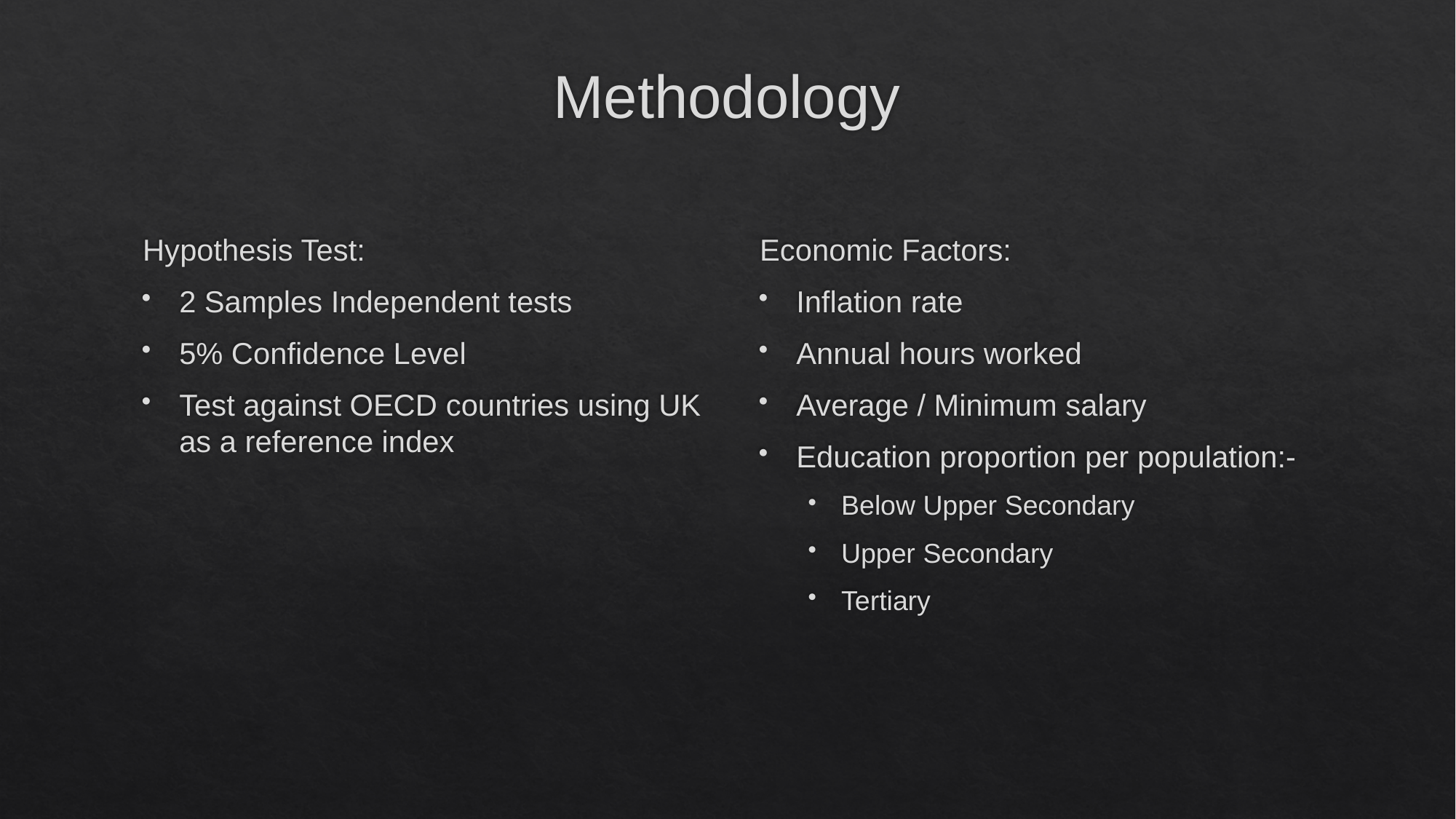

# Methodology
Economic Factors:
Inflation rate
Annual hours worked
Average / Minimum salary
Education proportion per population:-
Below Upper Secondary
Upper Secondary
Tertiary
Hypothesis Test:
2 Samples Independent tests
5% Confidence Level
Test against OECD countries using UK as a reference index